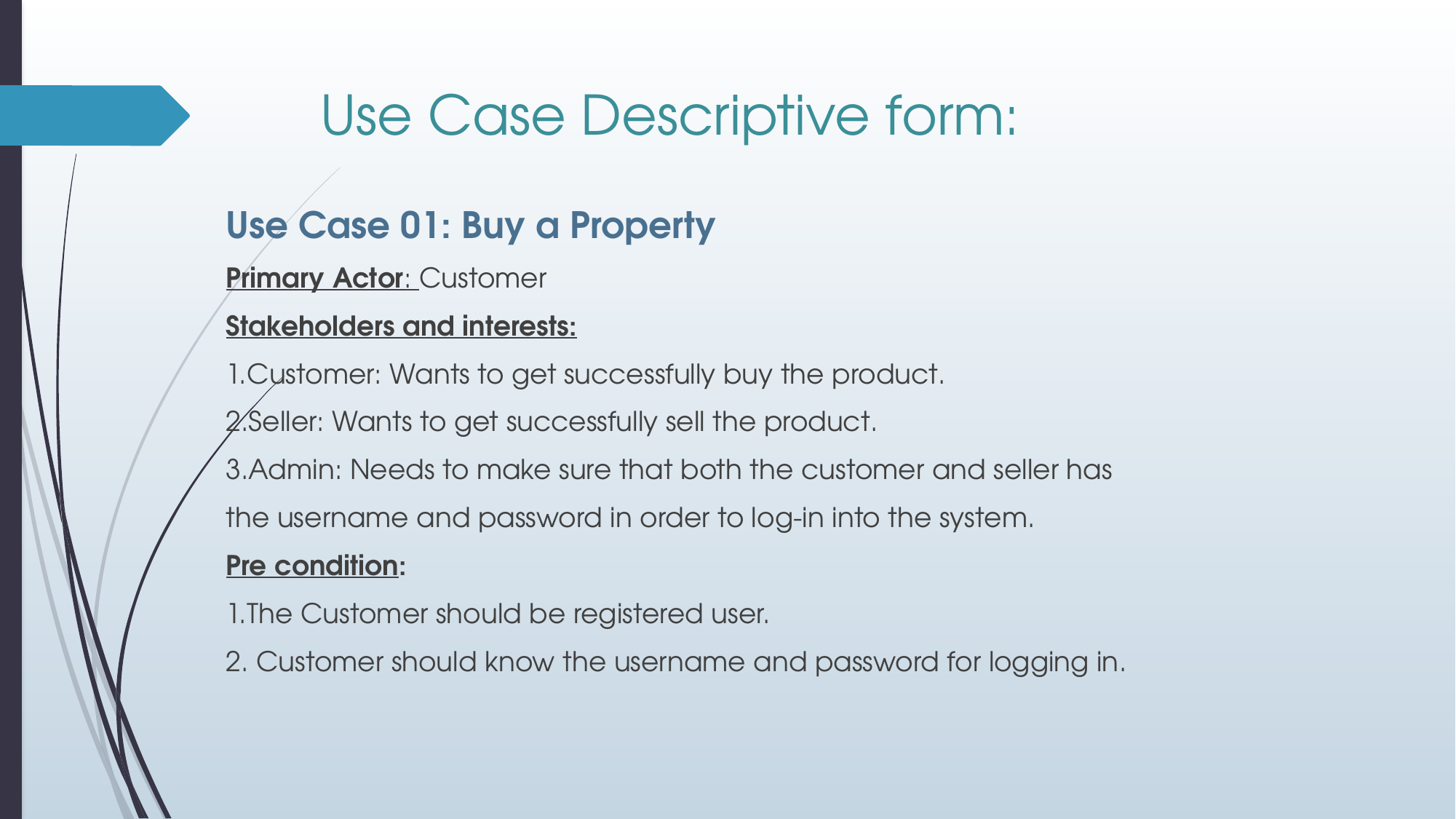

# Use Case Descriptive form:
Use Case 01: Buy a Property
Primary Actor: Customer
Stakeholders and interests:
1.Customer: Wants to get successfully buy the product.
2.Seller: Wants to get successfully sell the product.
3.Admin: Needs to make sure that both the customer and seller has
the username and password in order to log-in into the system.
Pre condition:
1.The Customer should be registered user.
2. Customer should know the username and password for logging in.